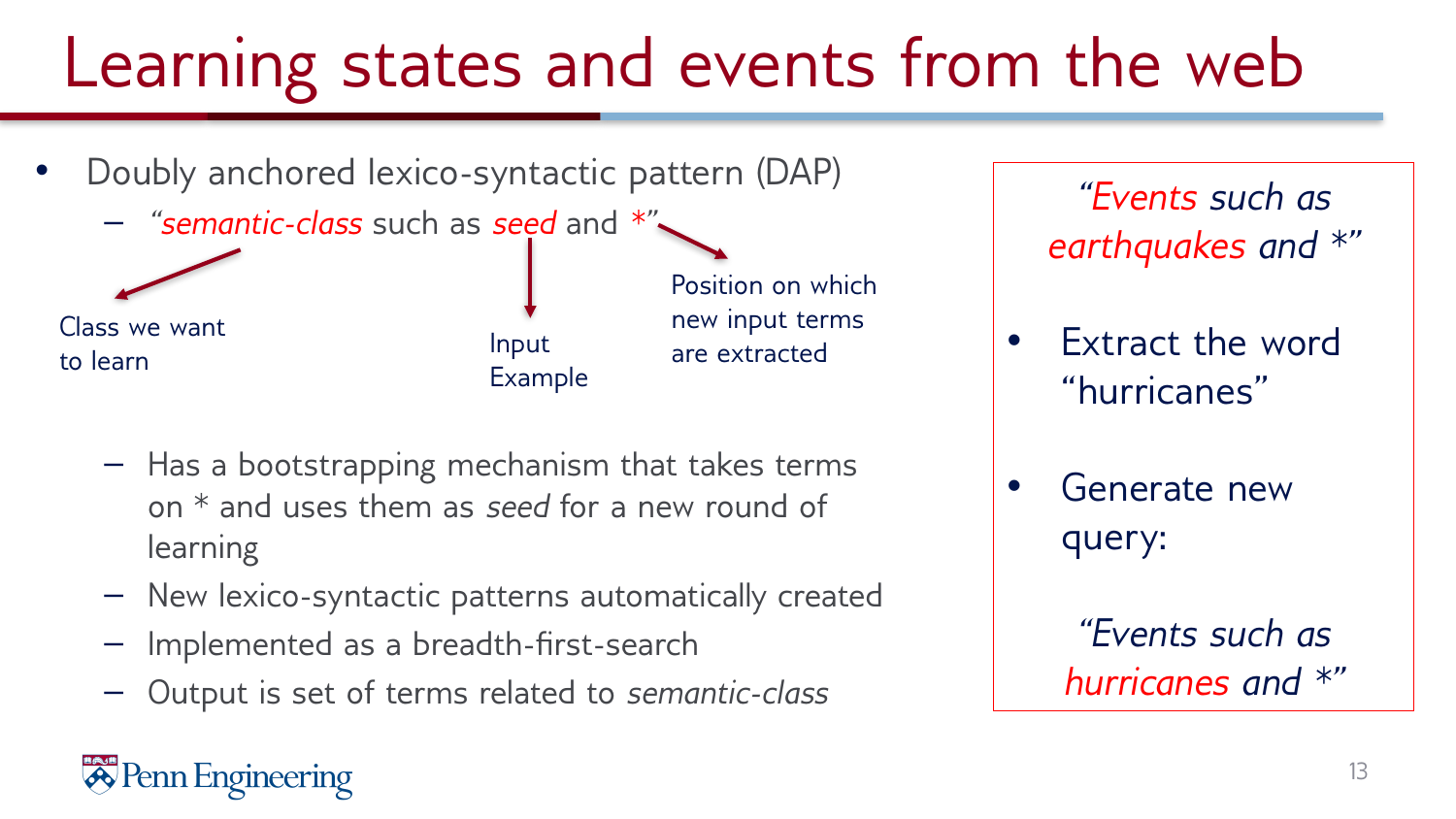

# Learning states and events from the web
Doubly anchored lexico-syntactic pattern (DAP)
“semantic-class such as seed and *”

Has a bootstrapping mechanism that takes terms on * and uses them as seed for a new round of learning
New lexico-syntactic patterns automatically created
Implemented as a breadth-first-search
Output is set of terms related to semantic-class
“Events such as earthquakes and *”

Extract the word “hurricanes”

Generate new query:

“Events such as hurricanes and *”
Position on which new input terms are extracted
Class we want to learn
Input Example
13